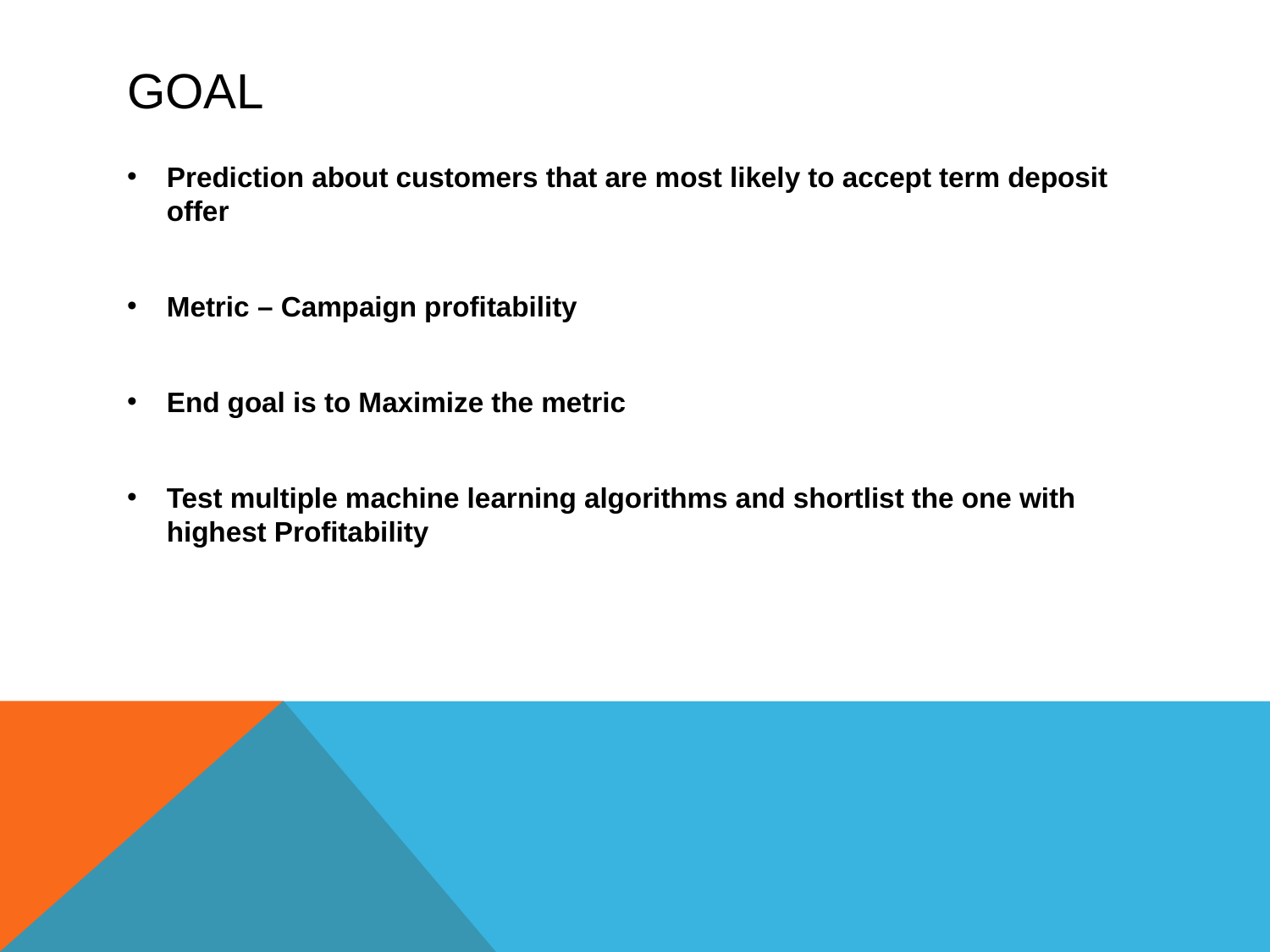

# GOAL
Prediction about customers that are most likely to accept term deposit offer

Metric – Campaign profitability

End goal is to Maximize the metric

Test multiple machine learning algorithms and shortlist the one with highest Profitability